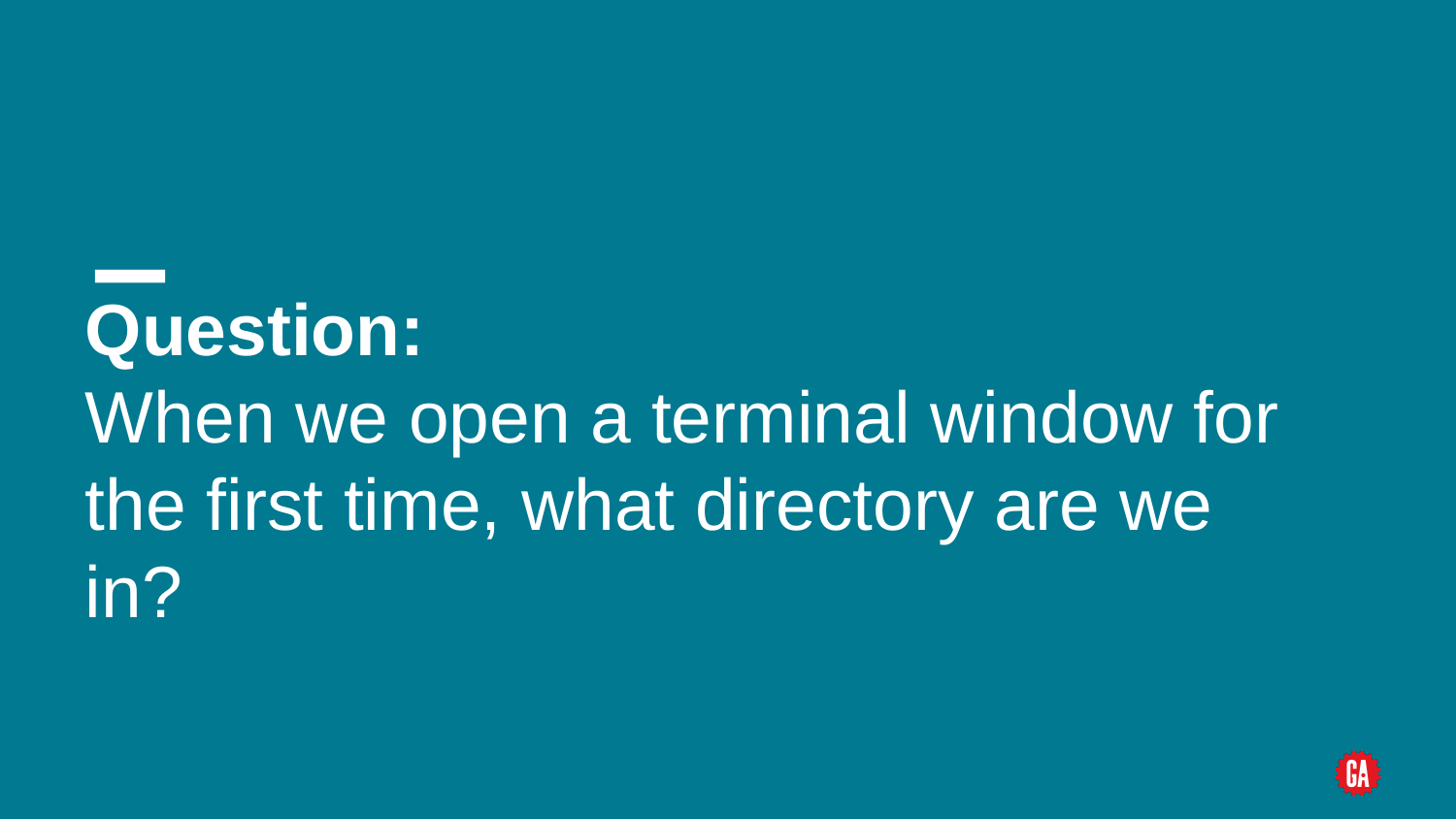

# Question: When we open a terminal window for the first time, what directory are we in?